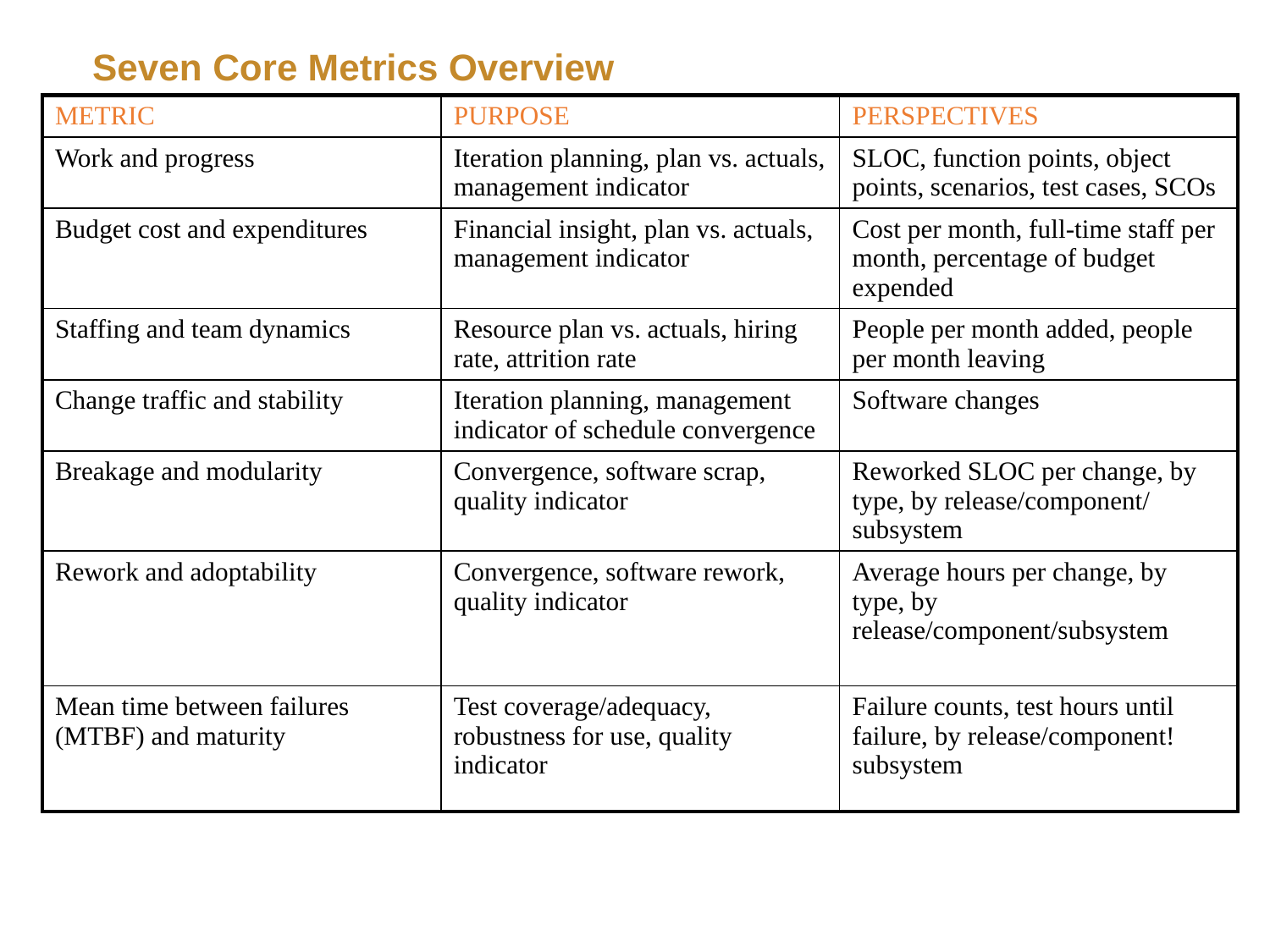

# Seven Core Metrics Overview
| METRIC | PURPOSE | PERSPECTIVES |
| --- | --- | --- |
| Work and progress | Iteration planning, plan vs. actuals, management indicator | SLOC, function points, object points, scenarios, test cases, SCOs |
| Budget cost and expenditures | Financial insight, plan vs. actuals, management indicator | Cost per month, full-time staff per month, percentage of budget expended |
| Staffing and team dynamics | Resource plan vs. actuals, hiring rate, attrition rate | People per month added, people per month leaving |
| Change traffic and stability | Iteration planning, management indicator of schedule convergence | Software changes |
| Breakage and modularity | Convergence, software scrap, quality indicator | Reworked SLOC per change, by type, by release/component/ subsystem |
| Rework and adoptability | Convergence, software rework, quality indicator | Average hours per change, by type, by release/component/subsystem |
| Mean time between failures (MTBF) and maturity | Test coverage/adequacy, robustness for use, quality indicator | Failure counts, test hours until failure, by release/component! subsystem |